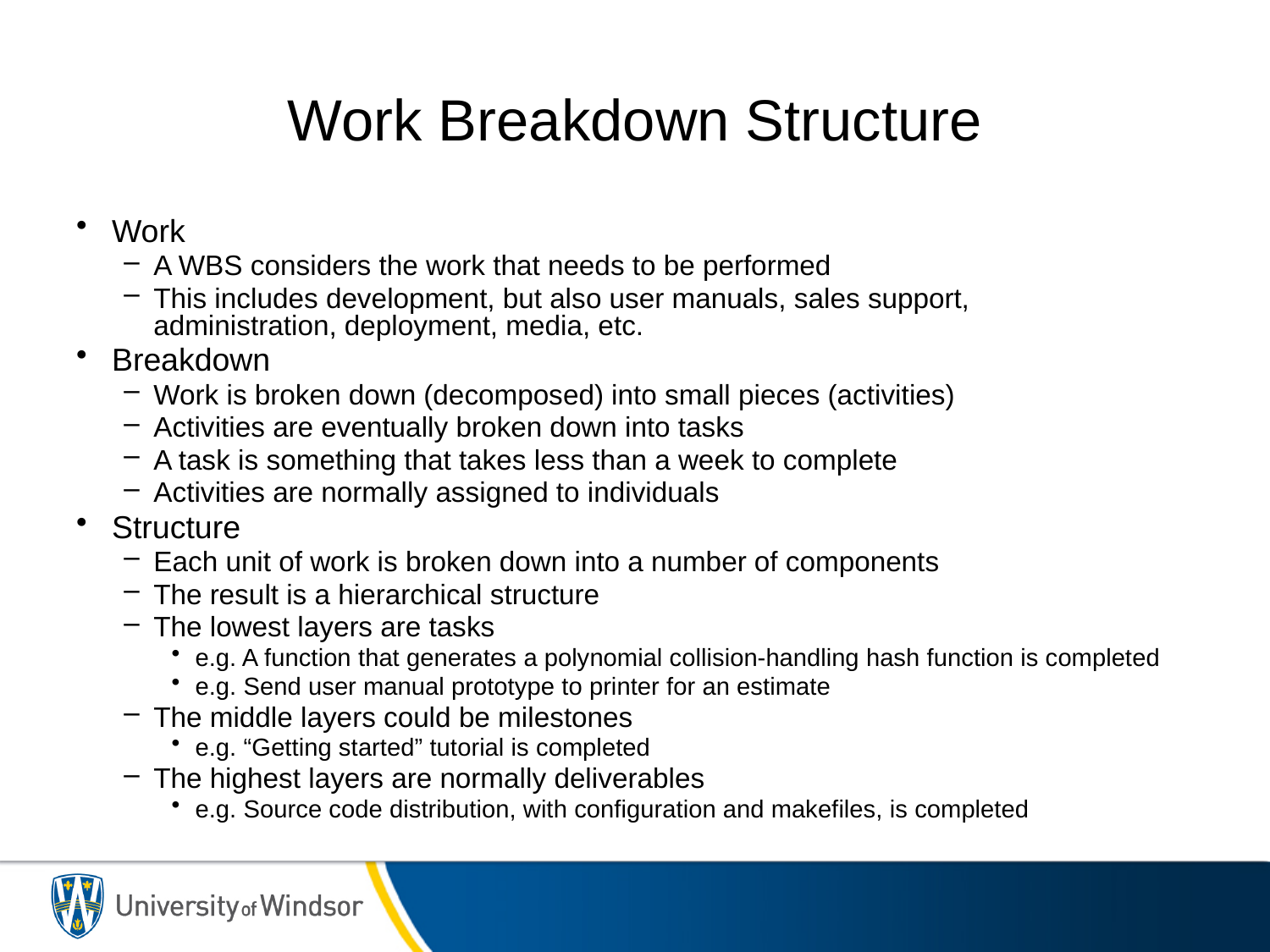

# Work Breakdown Structure
Work
A WBS considers the work that needs to be performed
This includes development, but also user manuals, sales support, administration, deployment, media, etc.
Breakdown
Work is broken down (decomposed) into small pieces (activities)
Activities are eventually broken down into tasks
A task is something that takes less than a week to complete
Activities are normally assigned to individuals
Structure
Each unit of work is broken down into a number of components
The result is a hierarchical structure
The lowest layers are tasks
e.g. A function that generates a polynomial collision-handling hash function is completed
e.g. Send user manual prototype to printer for an estimate
The middle layers could be milestones
e.g. “Getting started” tutorial is completed
The highest layers are normally deliverables
e.g. Source code distribution, with configuration and makefiles, is completed